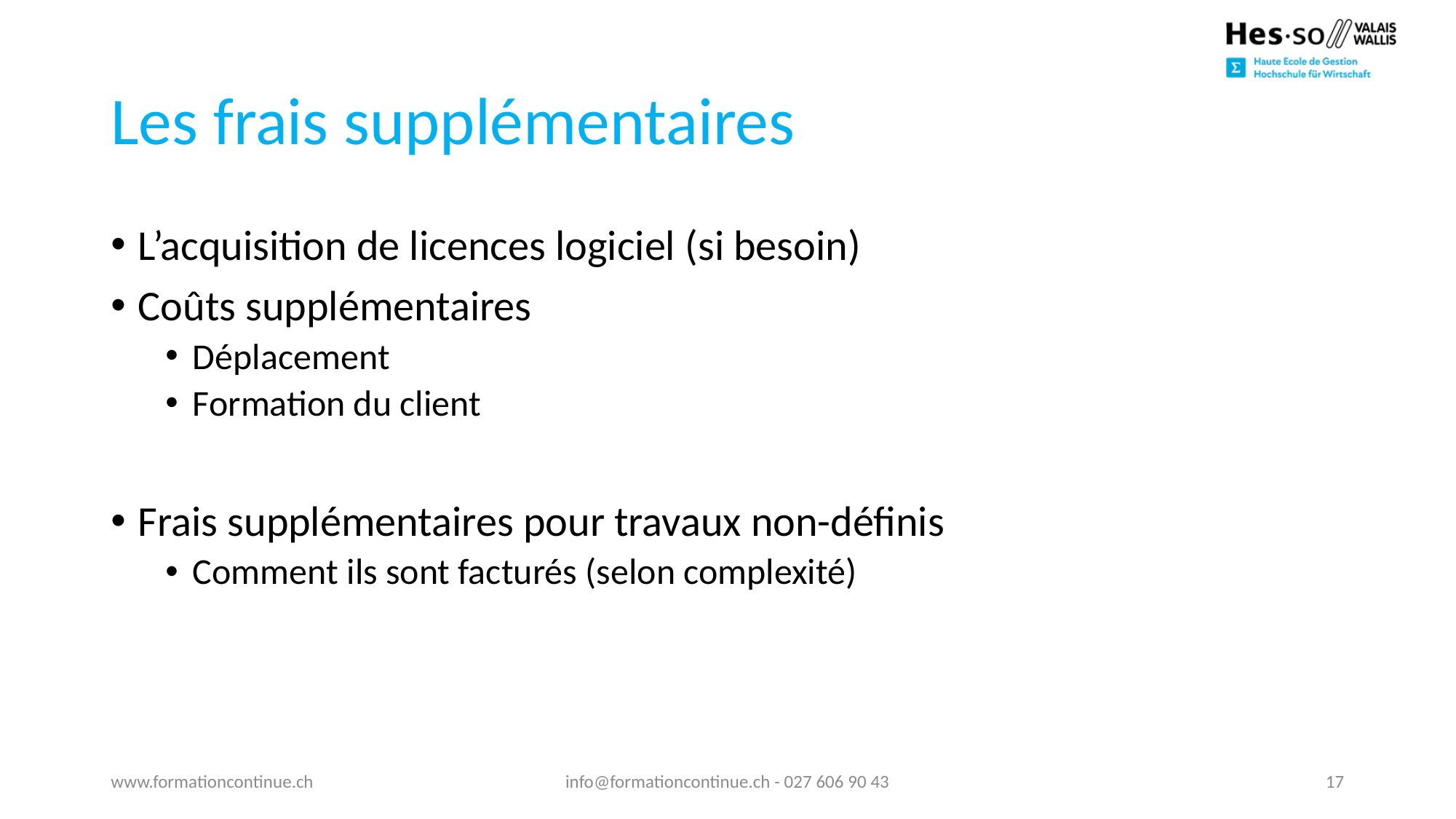

# Les frais supplémentaires
L’acquisition de licences logiciel (si besoin)
Coûts supplémentaires
Déplacement
Formation du client

Frais supplémentaires pour travaux non-définis
Comment ils sont facturés (selon complexité)
www.formationcontinue.ch
info@formationcontinue.ch - 027 606 90 43
17